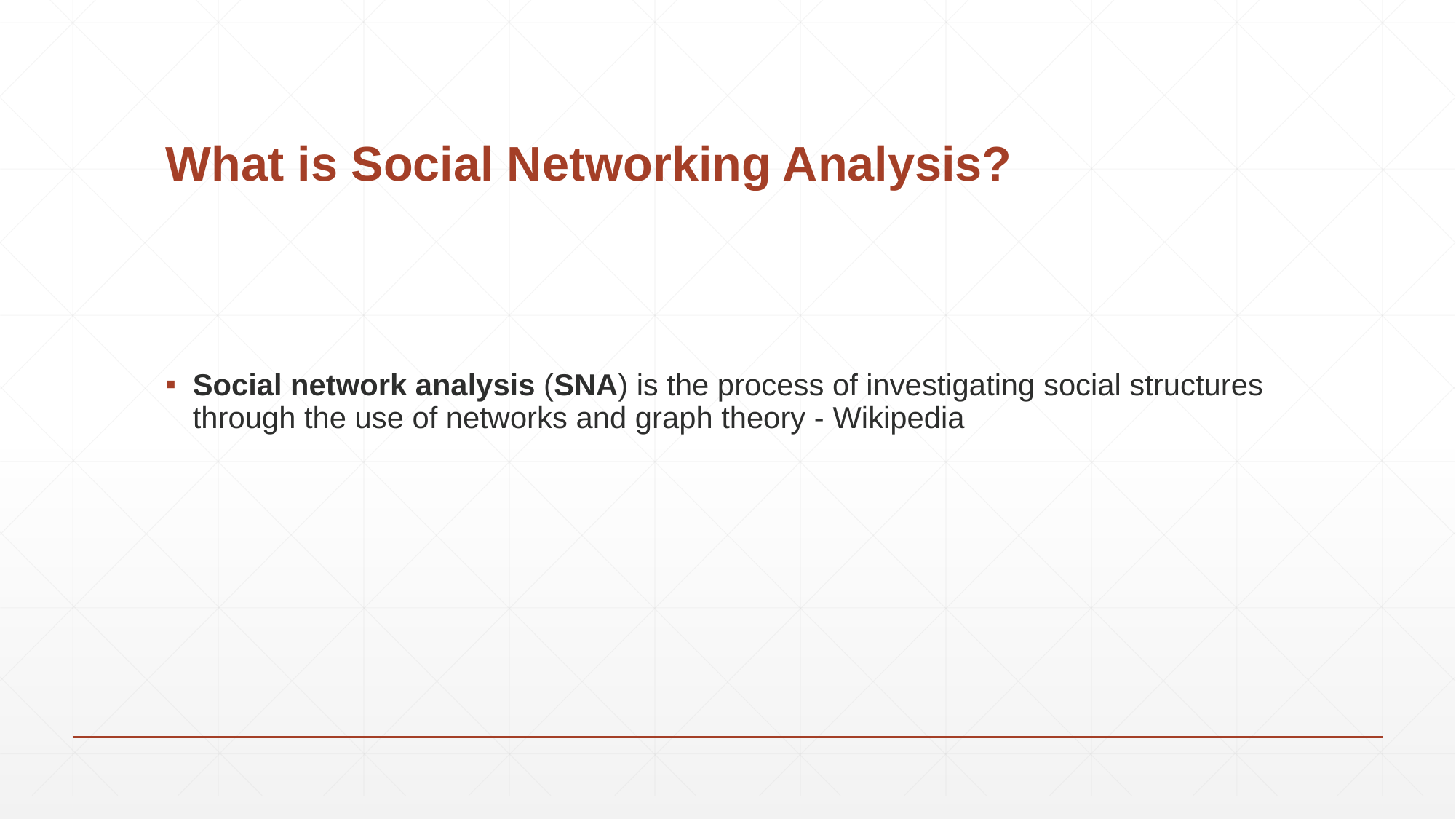

# What is Social Networking Analysis?
Social network analysis (SNA) is the process of investigating social structures through the use of networks and graph theory - Wikipedia